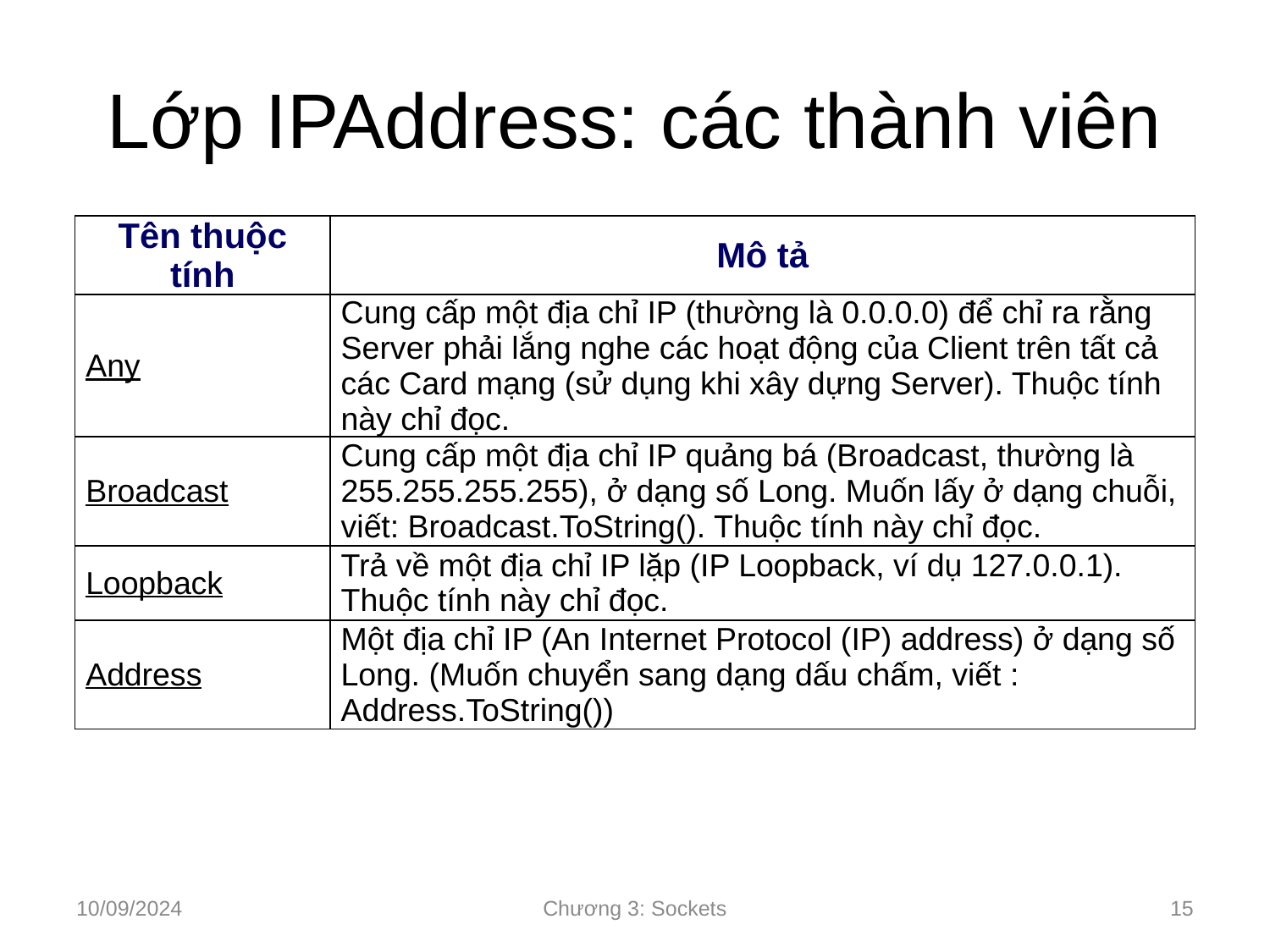

# Lớp IPAddress: các thành viên
| Tên thuộc tính | Mô tả |
| --- | --- |
| Any | Cung cấp một địa chỉ IP (thường là 0.0.0.0) để chỉ ra rằng Server phải lắng nghe các hoạt động của Client trên tất cả các Card mạng (sử dụng khi xây dựng Server). Thuộc tính này chỉ đọc. |
| Broadcast | Cung cấp một địa chỉ IP quảng bá (Broadcast, thường là 255.255.255.255), ở dạng số Long. Muốn lấy ở dạng chuỗi, viết: Broadcast.ToString(). Thuộc tính này chỉ đọc. |
| Loopback | Trả về một địa chỉ IP lặp (IP Loopback, ví dụ 127.0.0.1). Thuộc tính này chỉ đọc. |
| Address | Một địa chỉ IP (An Internet Protocol (IP) address) ở dạng số Long. (Muốn chuyển sang dạng dấu chấm, viết : Address.ToString()) |
10/09/2024
Chương 3: Sockets
15